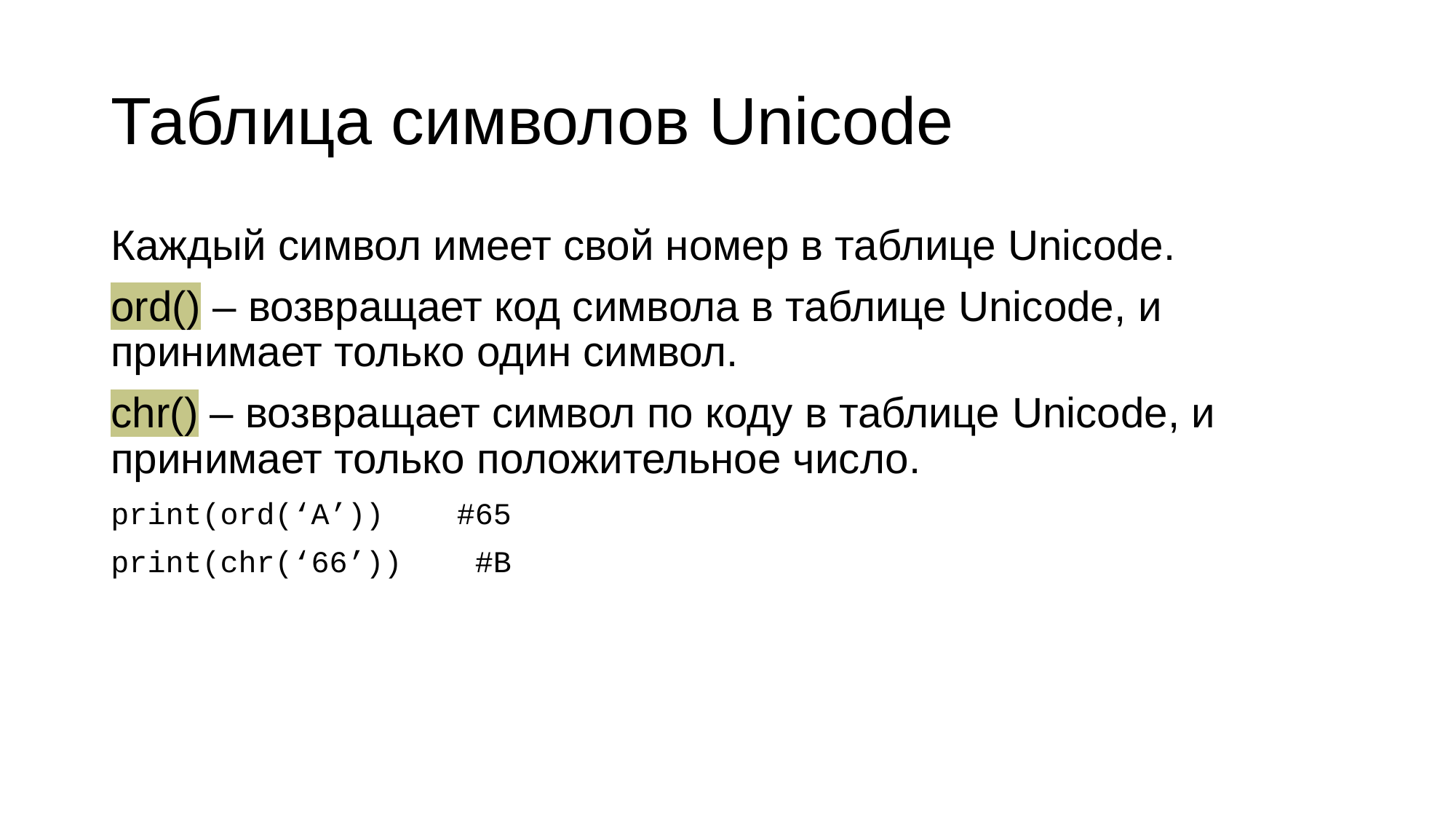

# Таблица символов Unicode
Каждый символ имеет свой номер в таблице Unicode.
ord() – возвращает код символа в таблице Unicode, и принимает только один символ.
chr() – возвращает символ по коду в таблице Unicode, и принимает только положительное число.
print(ord(‘A’))    #65
print(chr(‘66’))    #B